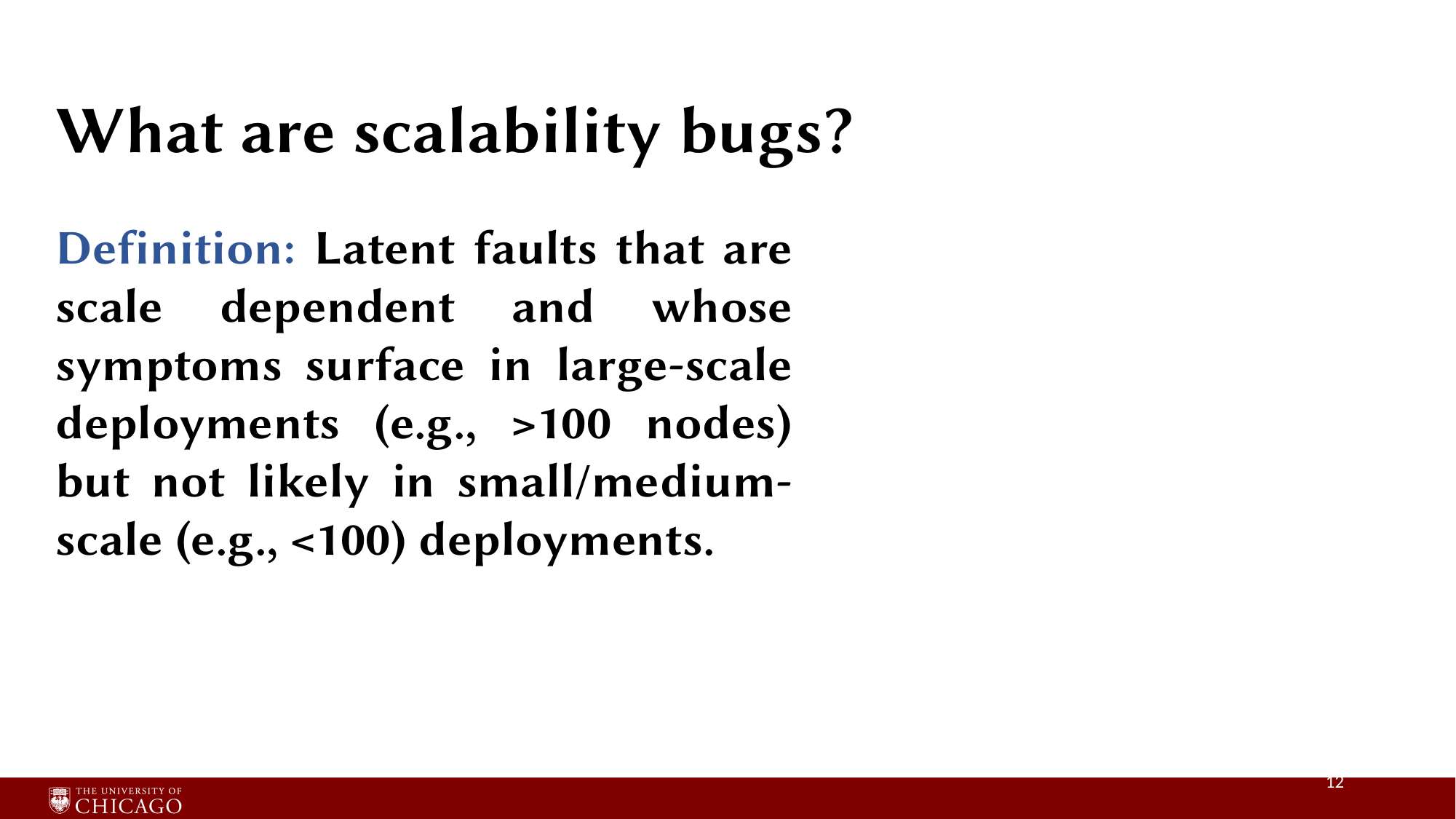

# What are scalability bugs?
Definition: Latent faults that are scale dependent and whose symptoms surface in large-scale deployments (e.g., >100 nodes) but not likely in small/medium-scale (e.g., <100) deployments.
12